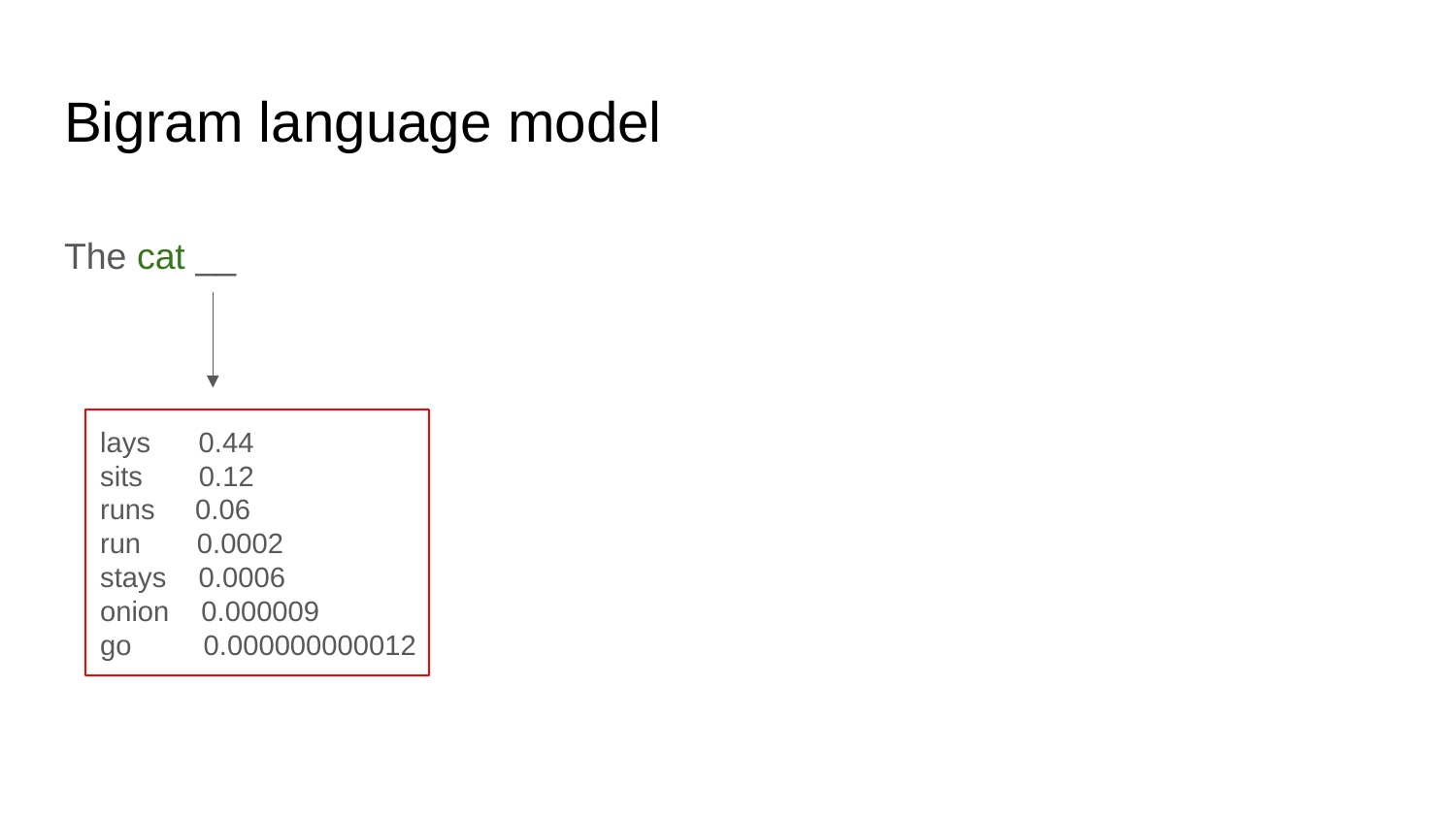

# Bigram language model
The cat __

lays      0.44
sits       0.12
runs     0.06
run       0.0002
stays    0.0006
onion    0.000009
go         0.000000000012